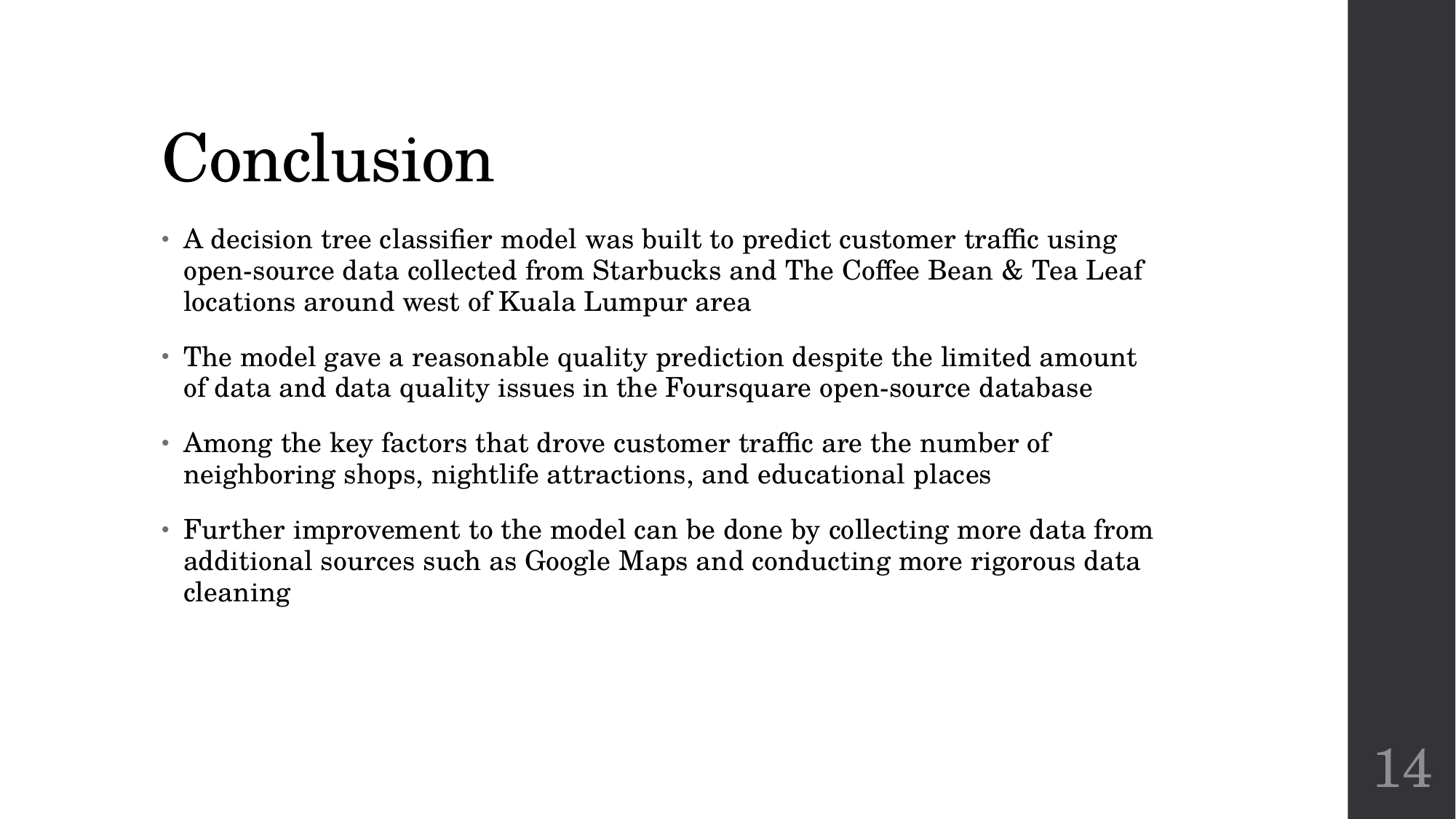

# Conclusion
A decision tree classifier model was built to predict customer traffic using open-source data collected from Starbucks and The Coffee Bean & Tea Leaf locations around west of Kuala Lumpur area
The model gave a reasonable quality prediction despite the limited amount of data and data quality issues in the Foursquare open-source database
Among the key factors that drove customer traffic are the number of neighboring shops, nightlife attractions, and educational places
Further improvement to the model can be done by collecting more data from additional sources such as Google Maps and conducting more rigorous data cleaning
14